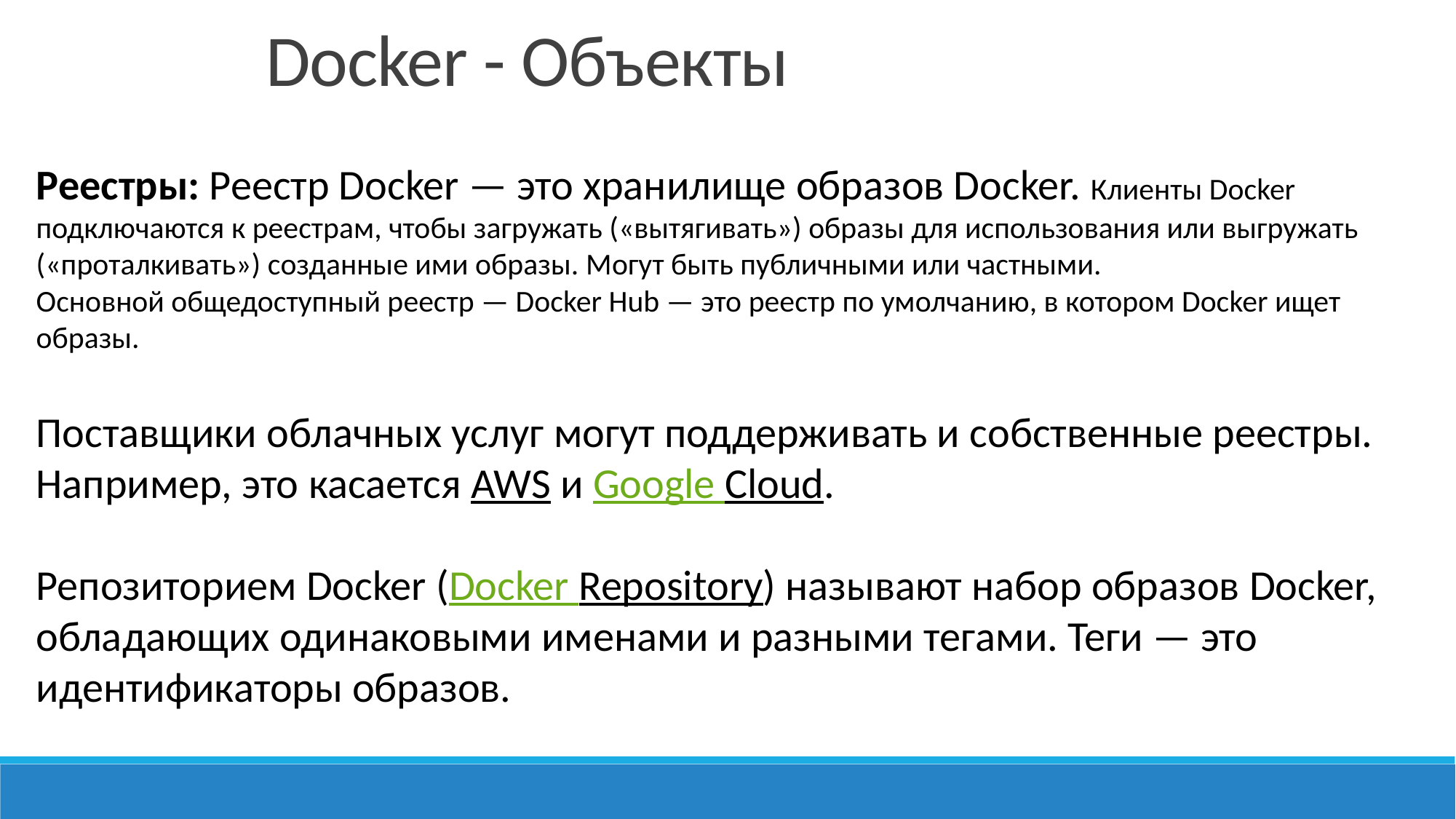

Docker - Объекты
Реестры: Реестр Docker — это хранилище образов Docker. Клиенты Docker подключаются к реестрам, чтобы загружать («вытягивать») образы для использования или выгружать («проталкивать») созданные ими образы. Могут быть публичными или частными.
Основной общедоступный реестр — Docker Hub — это реестр по умолчанию, в котором Docker ищет образы.

Поставщики облачных услуг могут поддерживать и собственные реестры. Например, это касается AWS и Google Cloud.

Репозиторием Docker (Docker Repository) называют набор образов Docker, обладающих одинаковыми именами и разными тегами. Теги — это идентификаторы образов.